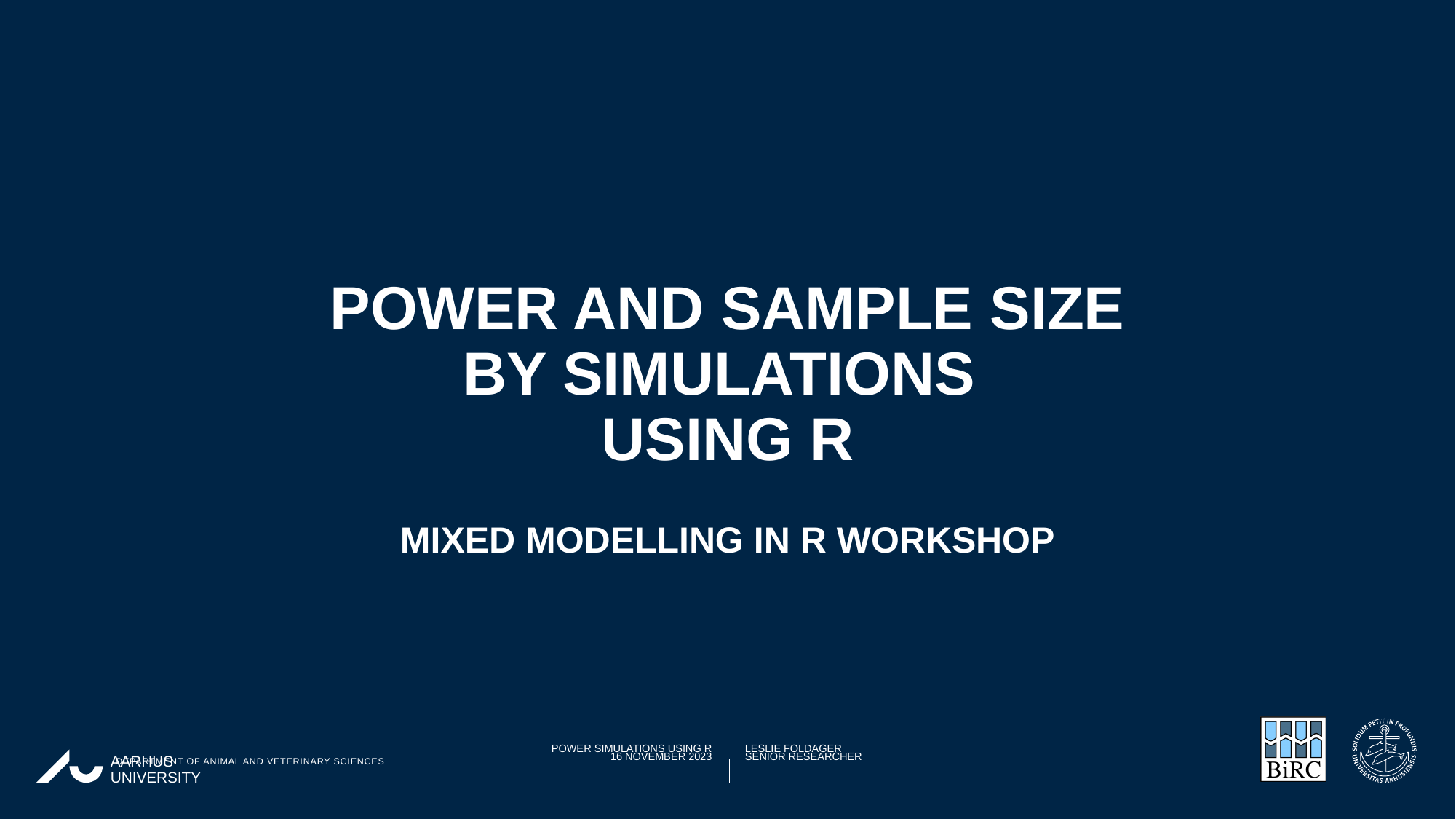

# Power and sample size by simulations using R
Mixed modelling in r workshop